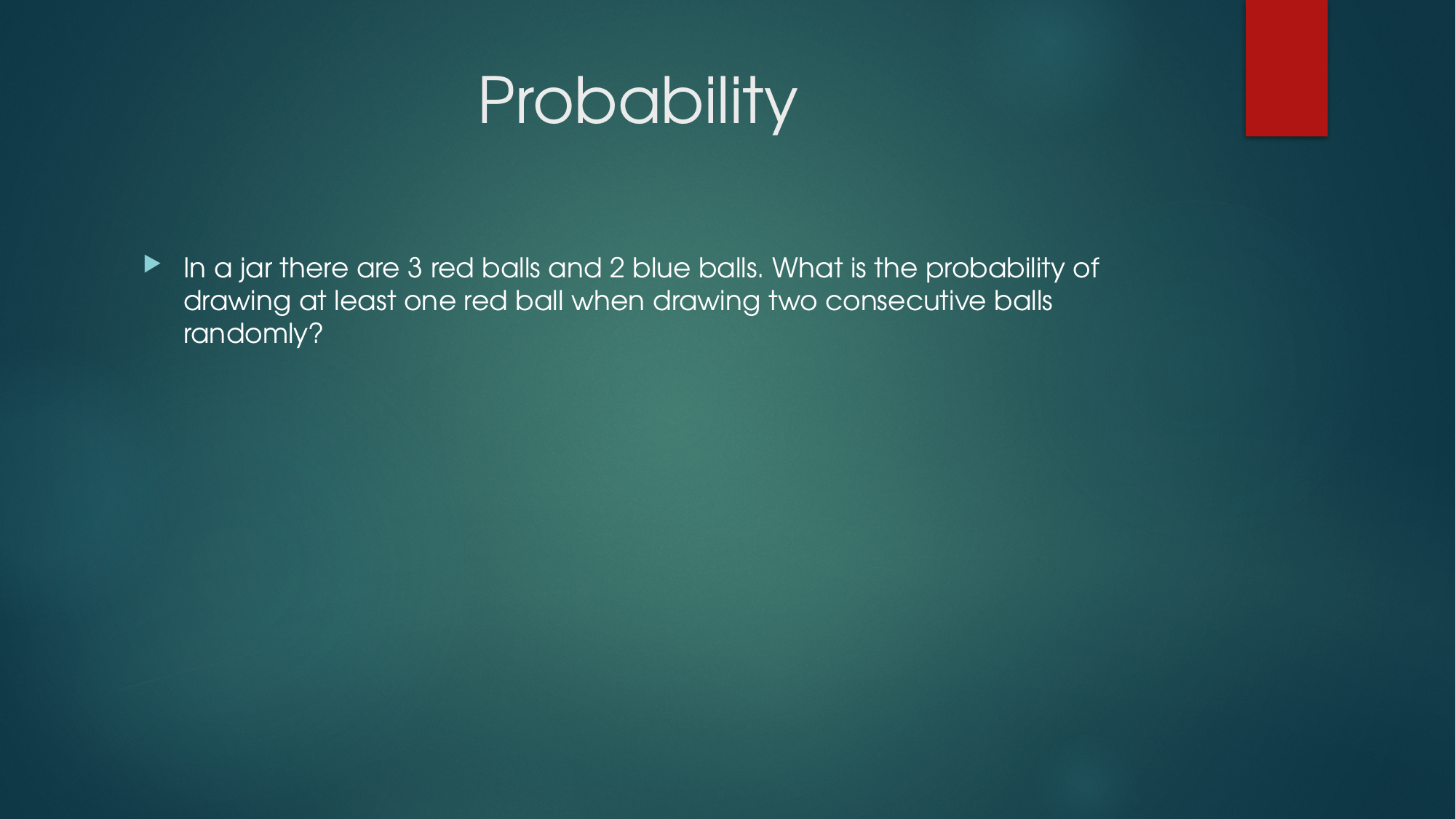

# Probability
In a jar there are 3 red balls and 2 blue balls. What is the probability of drawing at least one red ball when drawing two consecutive balls randomly?